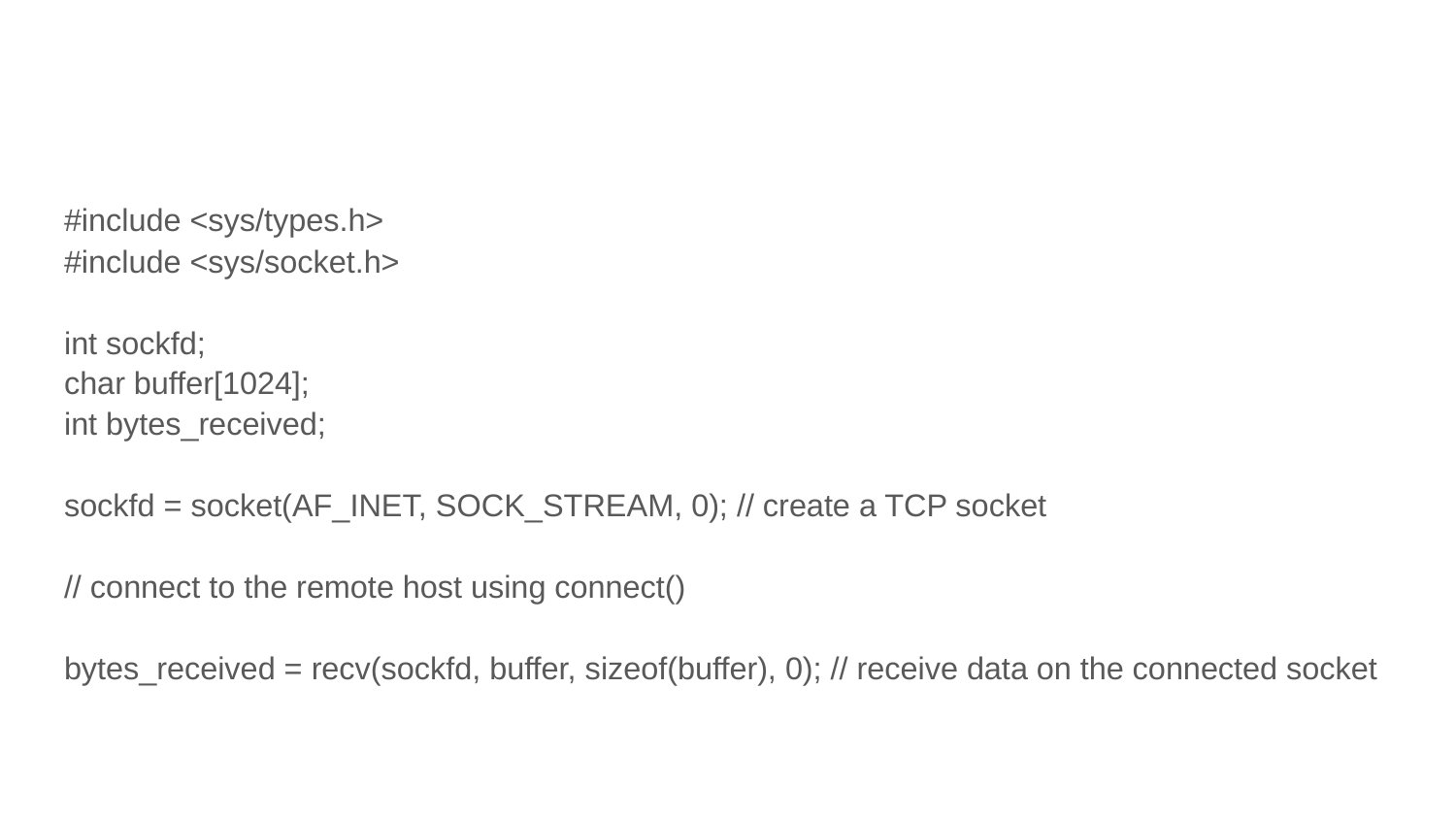

#
#include <sys/types.h>
#include <sys/socket.h>

int sockfd;
char buffer[1024];
int bytes_received;

sockfd = socket(AF_INET, SOCK_STREAM, 0); // create a TCP socket

// connect to the remote host using connect()

bytes_received = recv(sockfd, buffer, sizeof(buffer), 0); // receive data on the connected socket